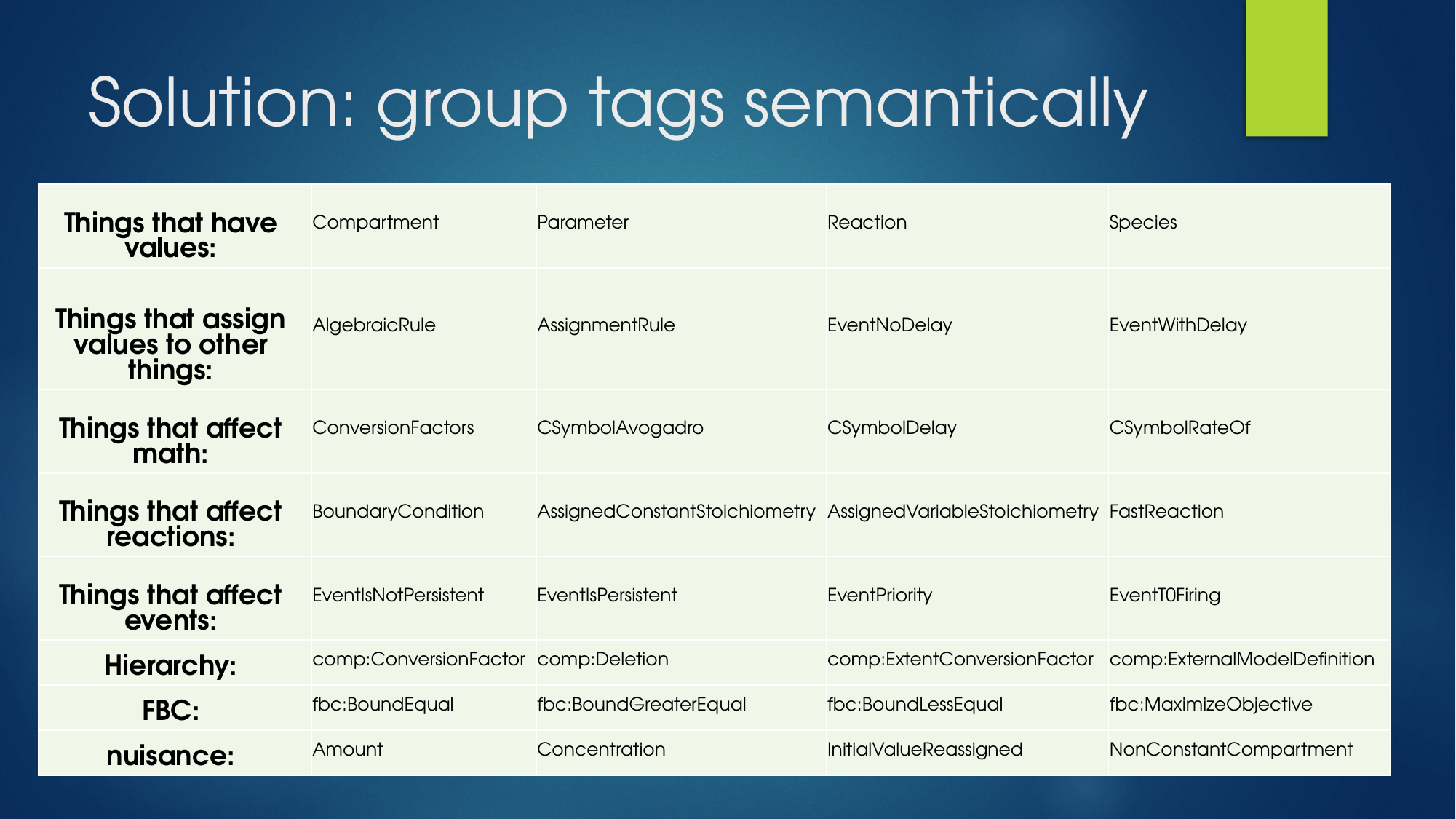

# Solution: group tags semantically
| Things that have values: | Compartment | Parameter | Reaction | Species |
| --- | --- | --- | --- | --- |
| Things that assign values to other things: | AlgebraicRule | AssignmentRule | EventNoDelay | EventWithDelay |
| Things that affect math: | ConversionFactors | CSymbolAvogadro | CSymbolDelay | CSymbolRateOf |
| Things that affect reactions: | BoundaryCondition | AssignedConstantStoichiometry | AssignedVariableStoichiometry | FastReaction |
| Things that affect events: | EventIsNotPersistent | EventIsPersistent | EventPriority | EventT0Firing |
| Hierarchy: | comp:ConversionFactor | comp:Deletion | comp:ExtentConversionFactor | comp:ExternalModelDefinition |
| FBC: | fbc:BoundEqual | fbc:BoundGreaterEqual | fbc:BoundLessEqual | fbc:MaximizeObjective |
| nuisance: | Amount | Concentration | InitialValueReassigned | NonConstantCompartment |